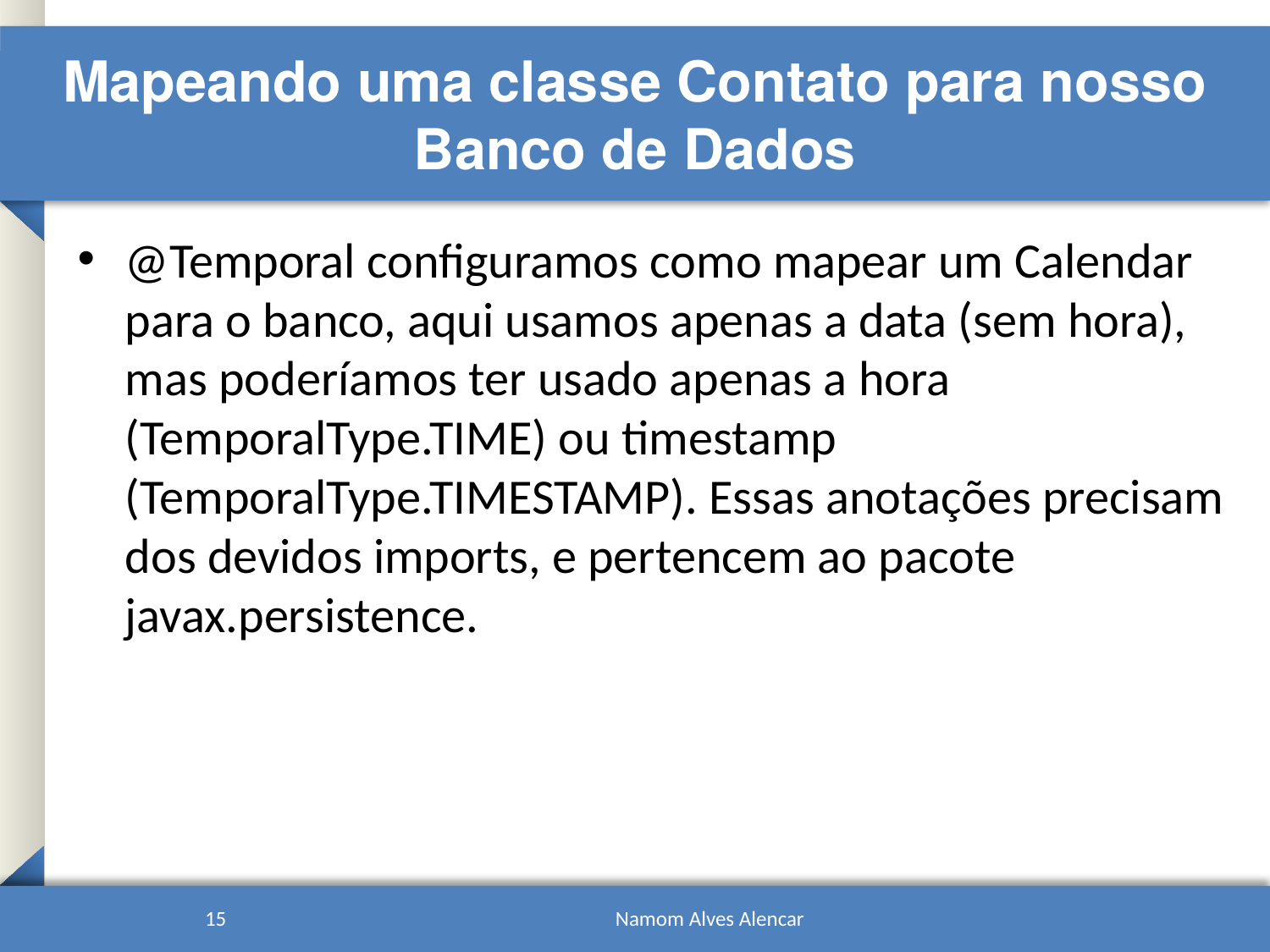

# Mapeando uma classe Contato para nosso Banco de Dados
@Temporal configuramos como mapear um Calendar para o banco, aqui usamos apenas a data (sem hora), mas poderíamos ter usado apenas a hora (TemporalType.TIME) ou timestamp (TemporalType.TIMESTAMP). Essas anotações precisam dos devidos imports, e pertencem ao pacote javax.persistence.
15
Namom Alves Alencar